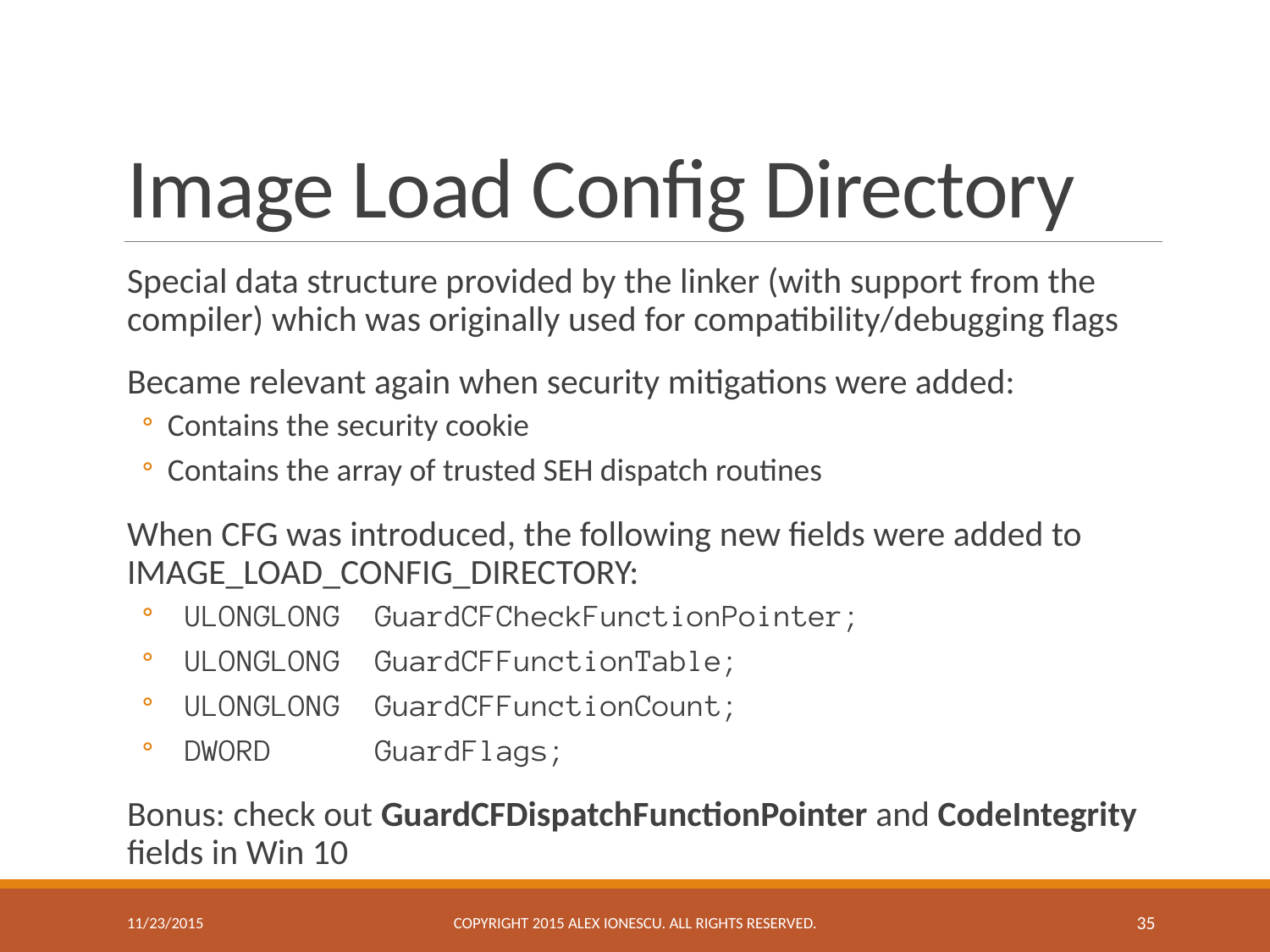

# Image Load Config Directory
Special data structure provided by the linker (with support from the compiler) which was originally used for compatibility/debugging flags
Became relevant again when security mitigations were added:
Contains the security cookie
Contains the array of trusted SEH dispatch routines
When CFG was introduced, the following new fields were added to IMAGE_LOAD_CONFIG_DIRECTORY:
 ULONGLONG  GuardCFCheckFunctionPointer;
 ULONGLONG  GuardCFFunctionTable;
 ULONGLONG  GuardCFFunctionCount;
 DWORD      GuardFlags;
Bonus: check out GuardCFDispatchFunctionPointer and CodeIntegrity fields in Win 10
11/23/2015
Copyright 2015 ALEX IONESCU. ALL RIGHTS RESERVED.
35